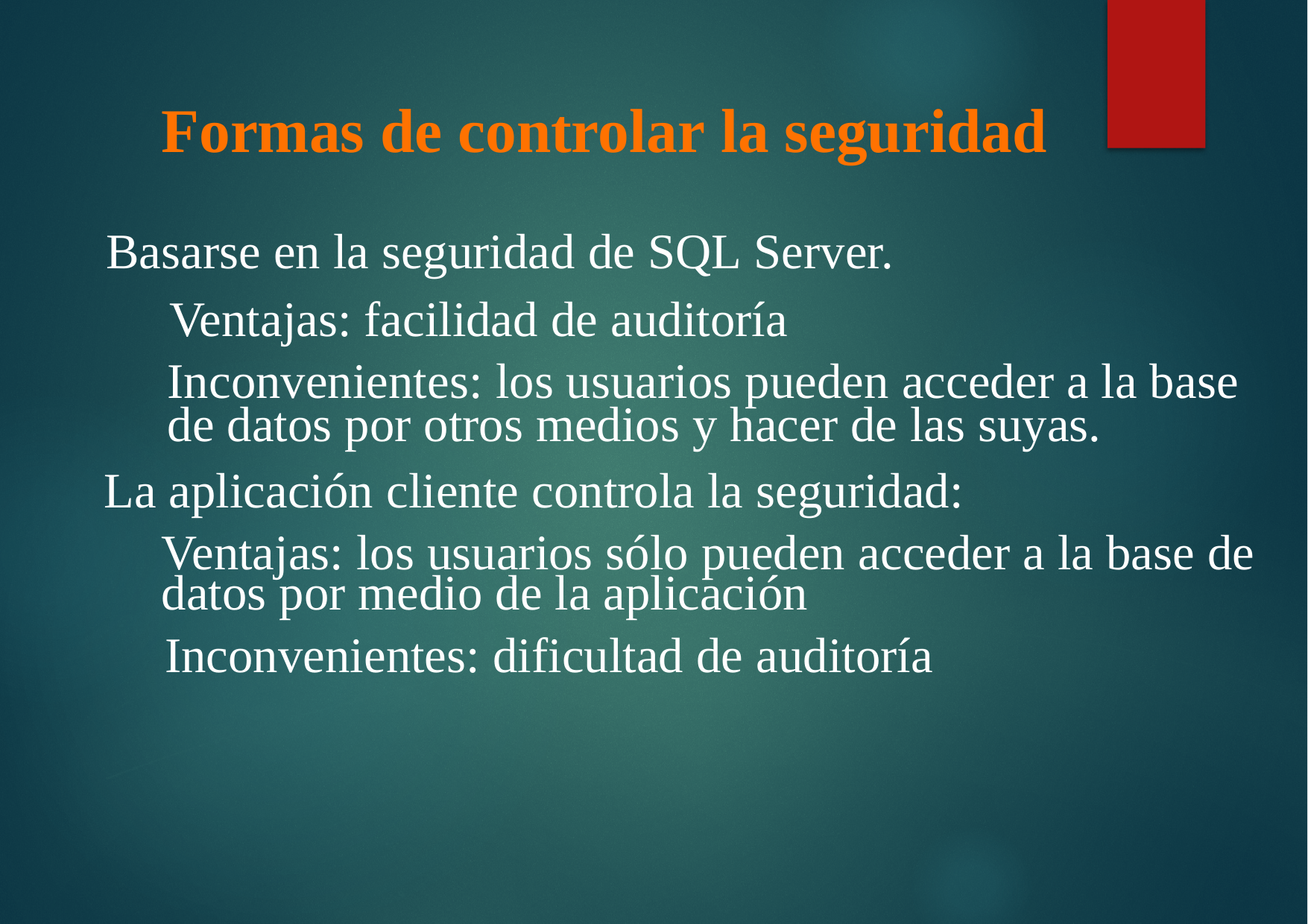

Formas de controlar la seguridad
Basarse en la seguridad de SQL Server.
Ventajas: facilidad de auditoría
Inconvenientes: los usuarios pueden acceder a la base
de datos por otros medios y hacer de las suyas.
La aplicación cliente controla la seguridad:
Ventajas: los usuarios sólo pueden acceder a la base de
datos por medio de la aplicación
Inconvenientes: dificultad de auditoría